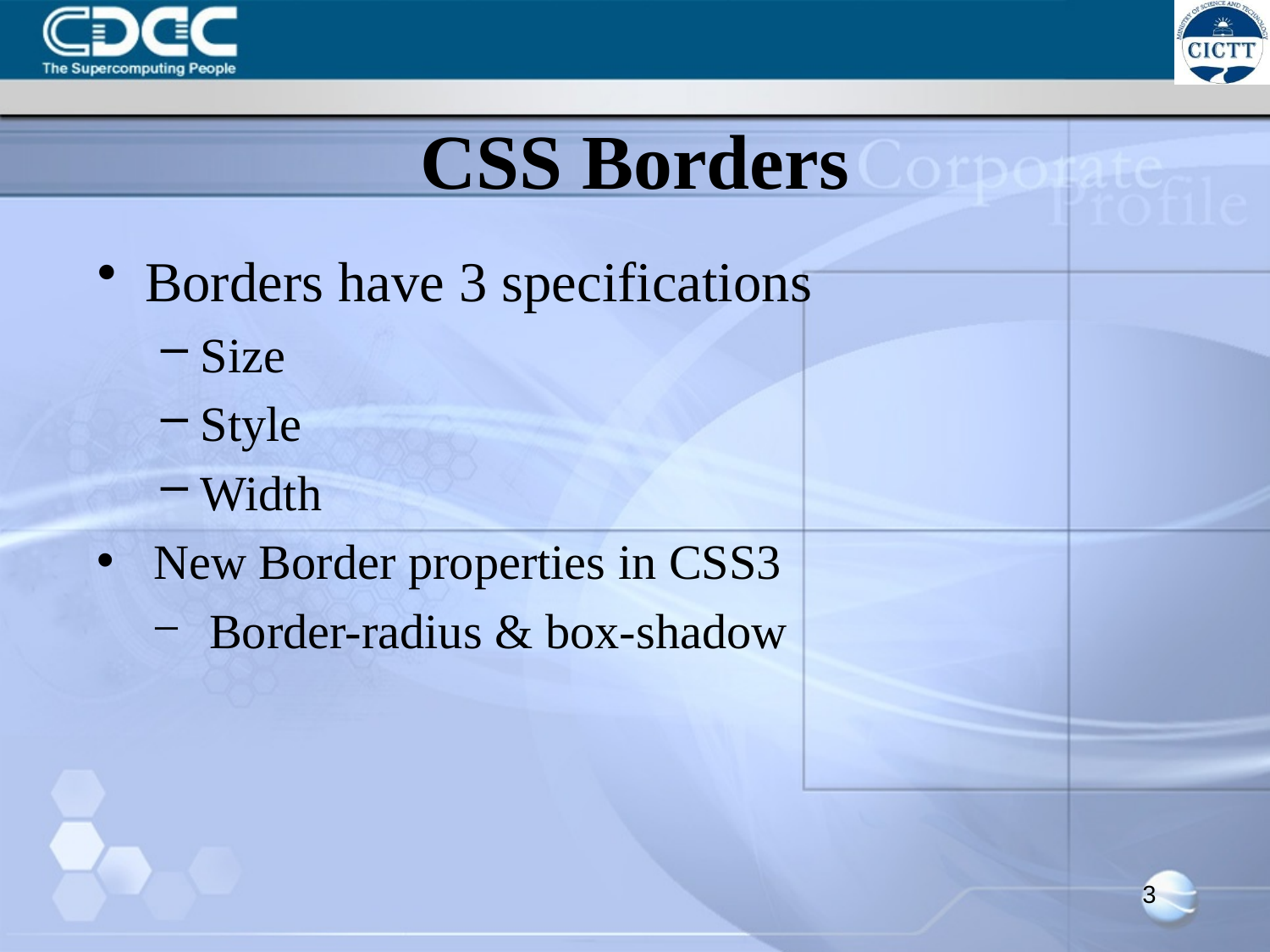

# CSS Borders
Borders have 3 specifications
Size
Style
Width
New Border properties in CSS3
Border-radius & box-shadow